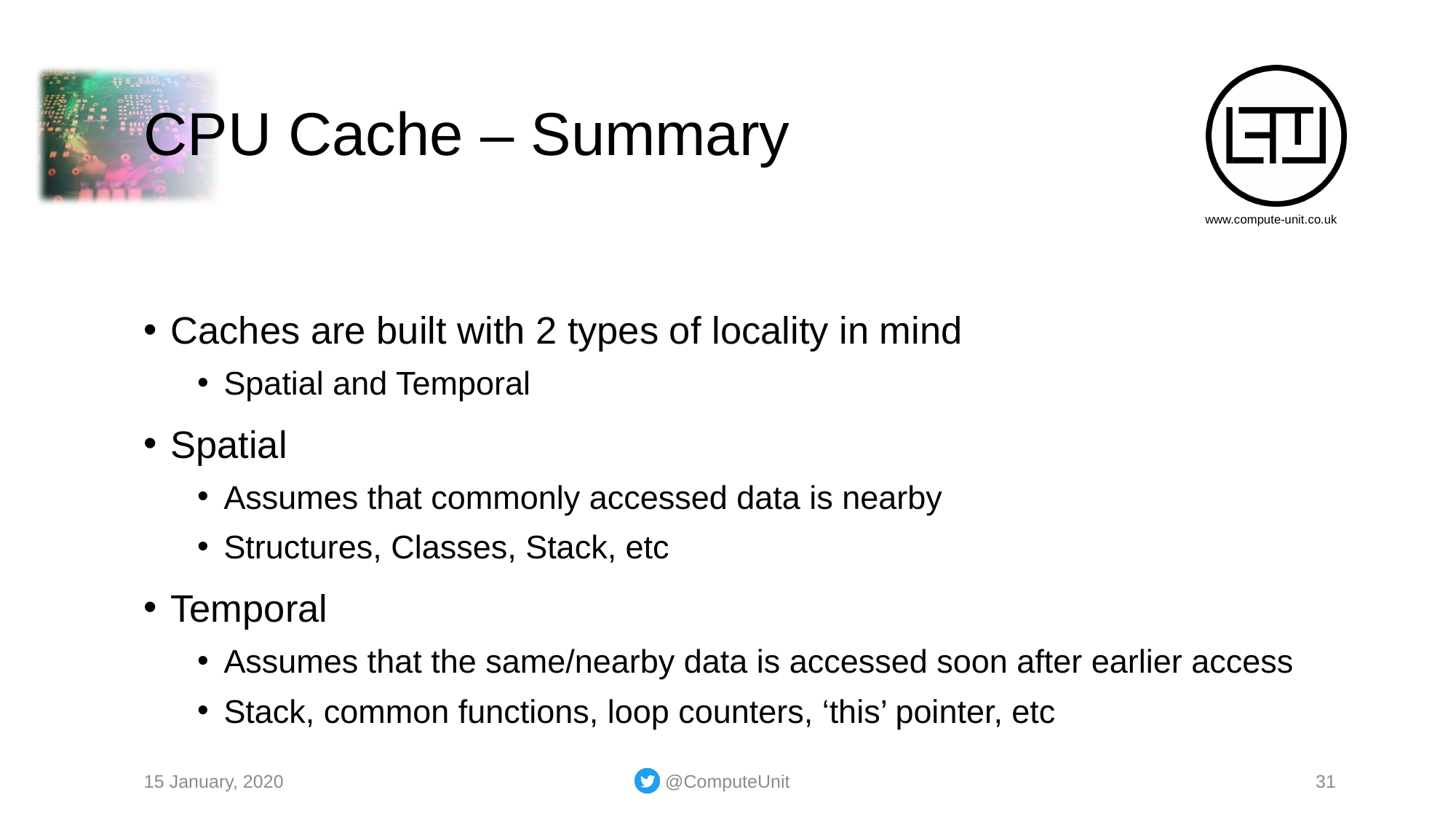

# CPU Cache – Summary
Caches are built with 2 types of locality in mind
Spatial and Temporal
Spatial
Assumes that commonly accessed data is nearby
Structures, Classes, Stack, etc
Temporal
Assumes that the same/nearby data is accessed soon after earlier access
Stack, common functions, loop counters, ‘this’ pointer, etc

15 January, 2020
@ComputeUnit
31